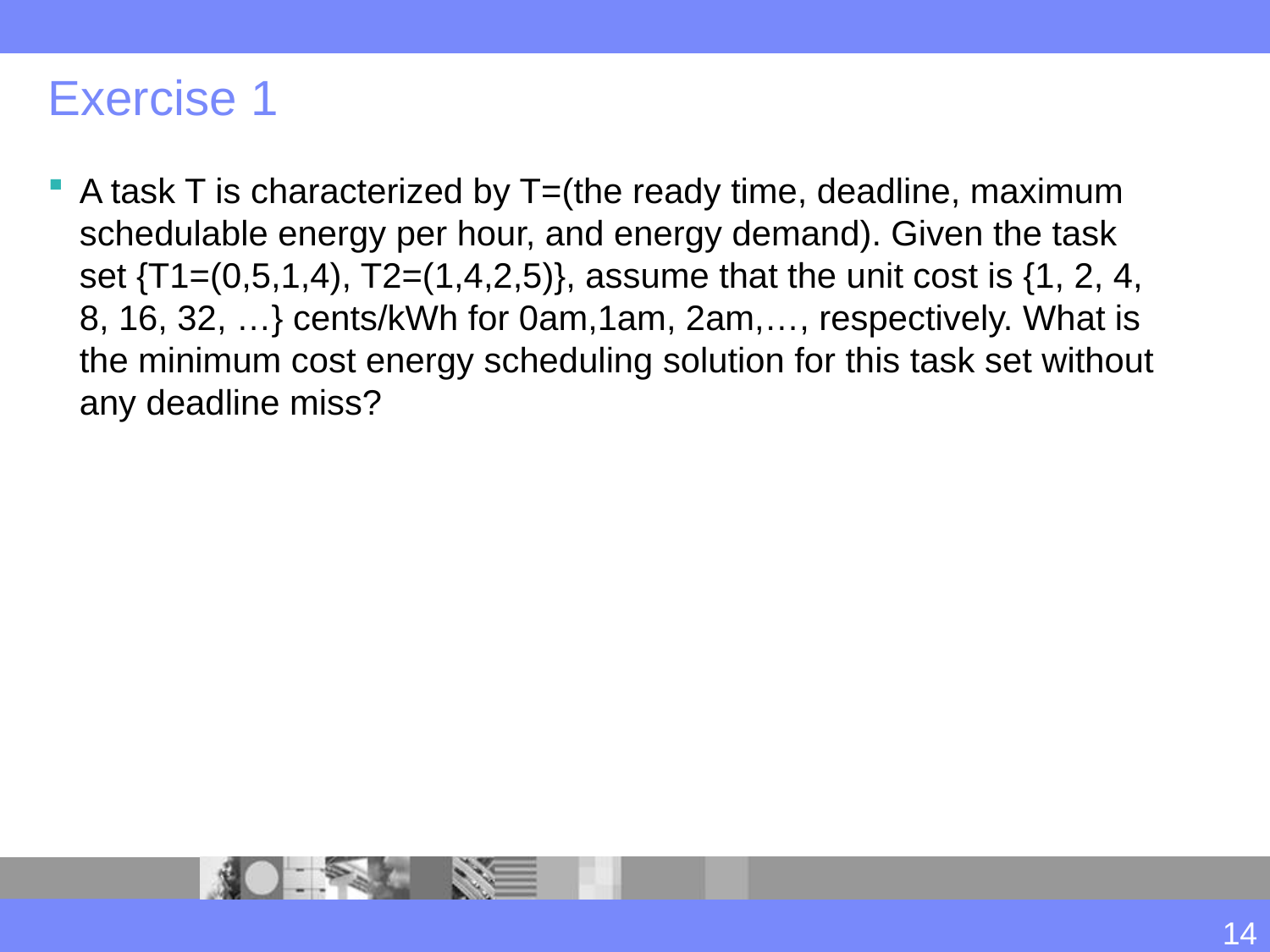

# Exercise 1
A task T is characterized by T=(the ready time, deadline, maximum schedulable energy per hour, and energy demand). Given the task set {T1=(0,5,1,4), T2=(1,4,2,5)}, assume that the unit cost is {1, 2, 4, 8, 16, 32, …} cents/kWh for 0am,1am, 2am,…, respectively. What is the minimum cost energy scheduling solution for this task set without any deadline miss?

14